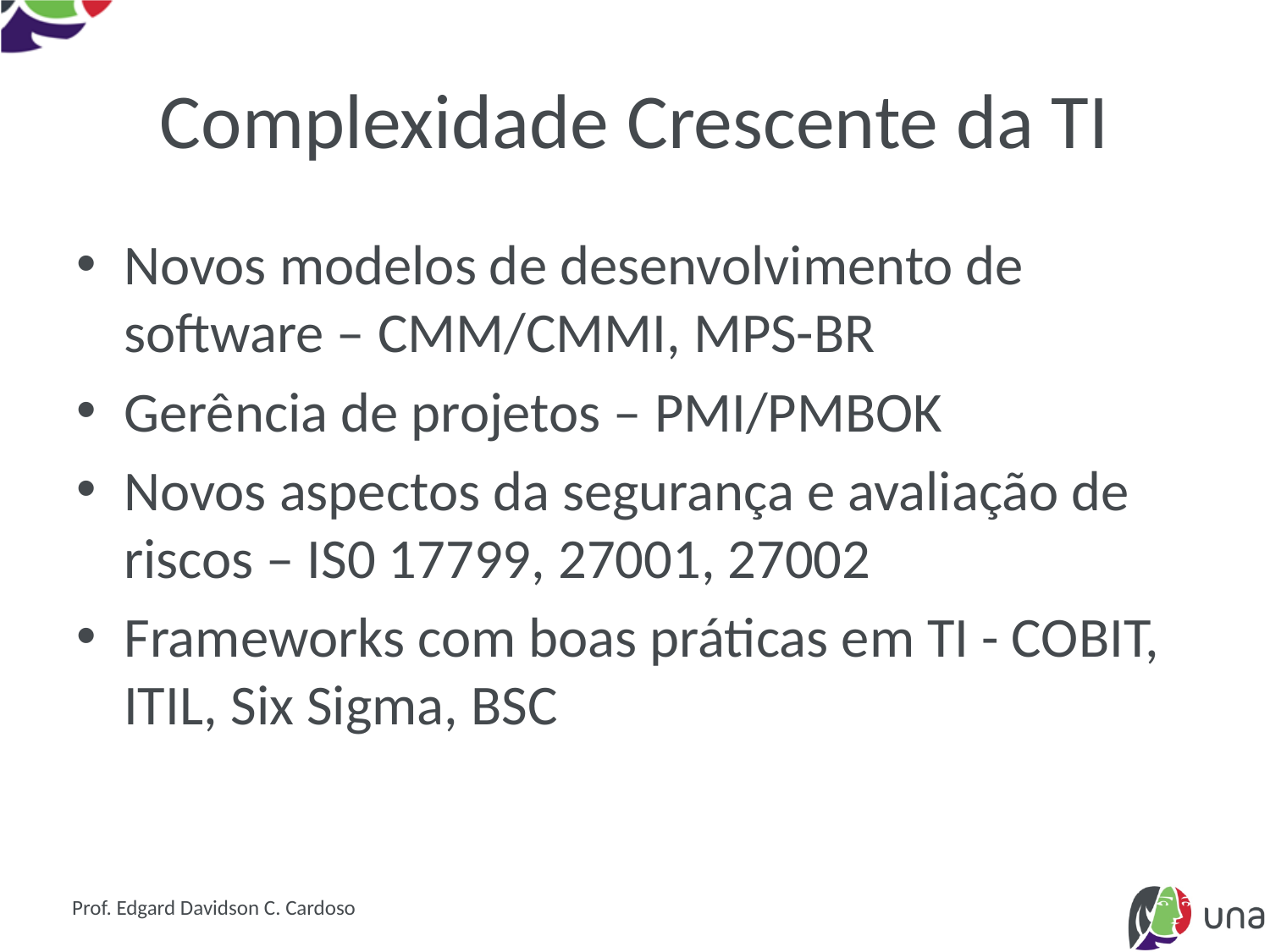

# Complexidade Crescente da TI
Novos modelos de desenvolvimento de software – CMM/CMMI, MPS-BR
Gerência de projetos – PMI/PMBOK
Novos aspectos da segurança e avaliação de riscos – IS0 17799, 27001, 27002
Frameworks com boas práticas em TI - COBIT, ITIL, Six Sigma, BSC